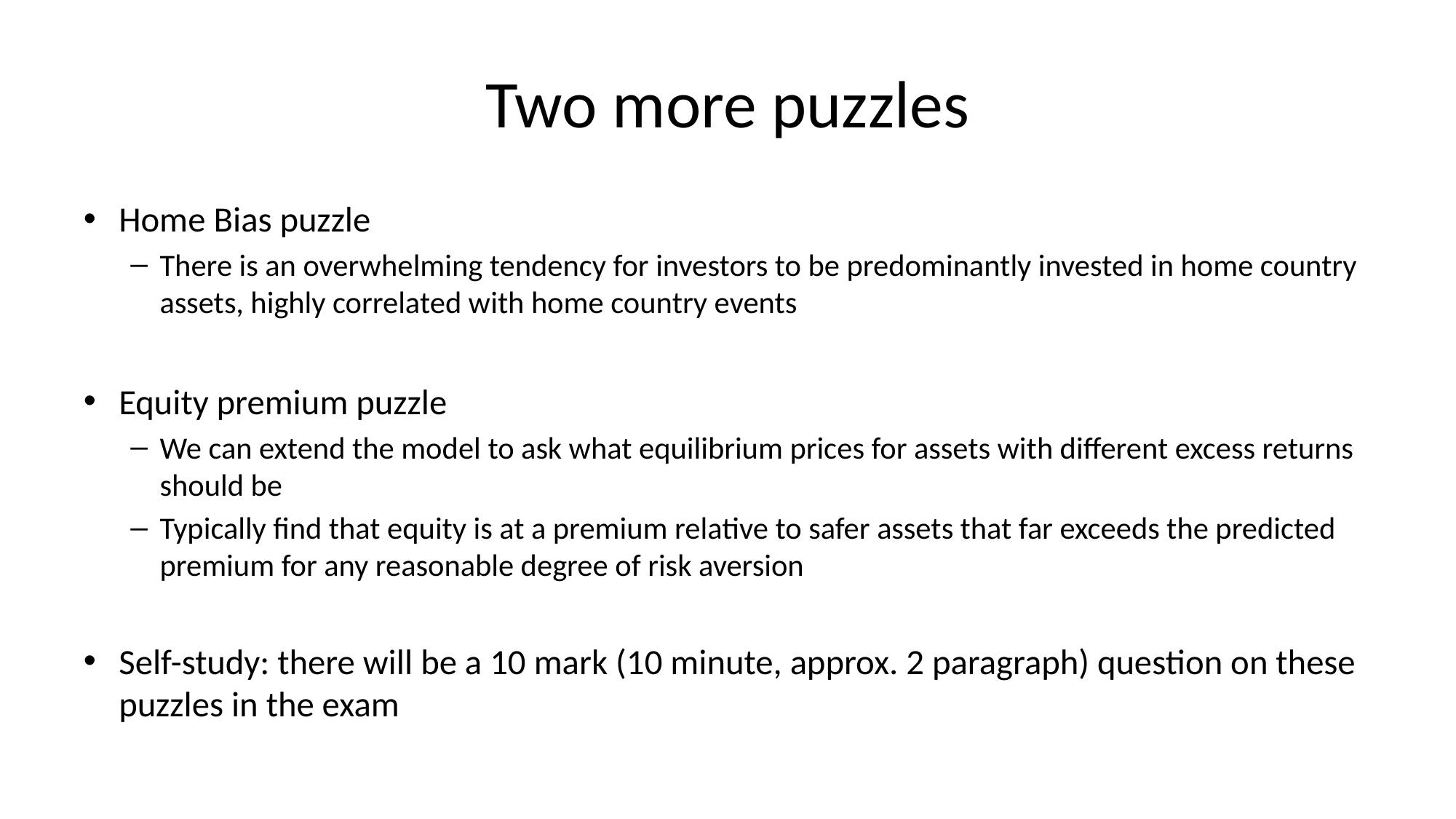

# Two more puzzles
Home Bias puzzle
There is an overwhelming tendency for investors to be predominantly invested in home country assets, highly correlated with home country events

Equity premium puzzle
We can extend the model to ask what equilibrium prices for assets with different excess returns should be
Typically find that equity is at a premium relative to safer assets that far exceeds the predicted premium for any reasonable degree of risk aversion

Self-study: there will be a 10 mark (10 minute, approx. 2 paragraph) question on these puzzles in the exam